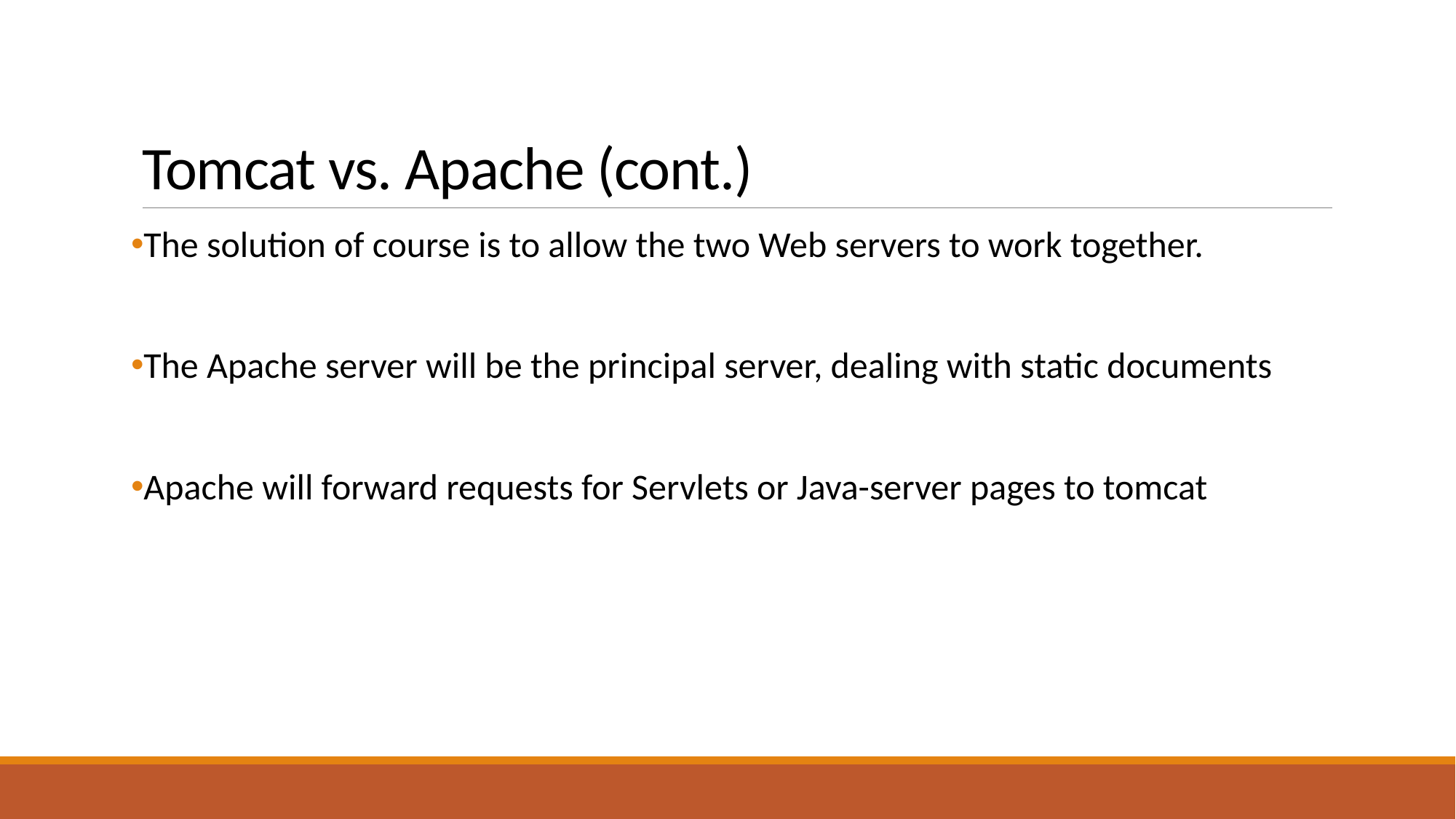

# Tomcat vs. Apache (cont.)
The solution of course is to allow the two Web servers to work together.

The Apache server will be the principal server, dealing with static documents

Apache will forward requests for Servlets or Java-server pages to tomcat